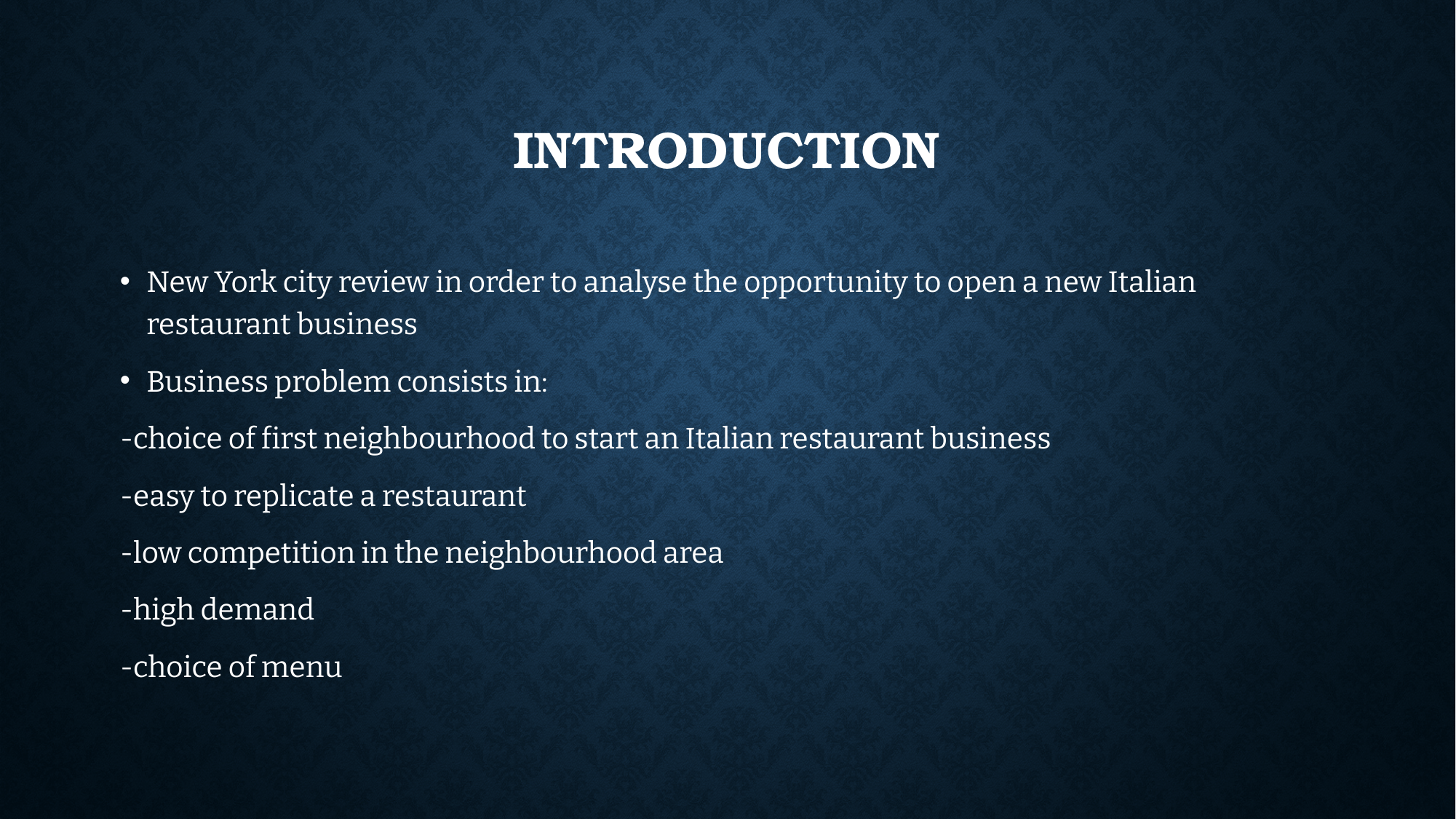

# introduction
New York city review in order to analyse the opportunity to open a new Italian restaurant business
Business problem consists in:
-choice of first neighbourhood to start an Italian restaurant business
-easy to replicate a restaurant
-low competition in the neighbourhood area
-high demand
-choice of menu